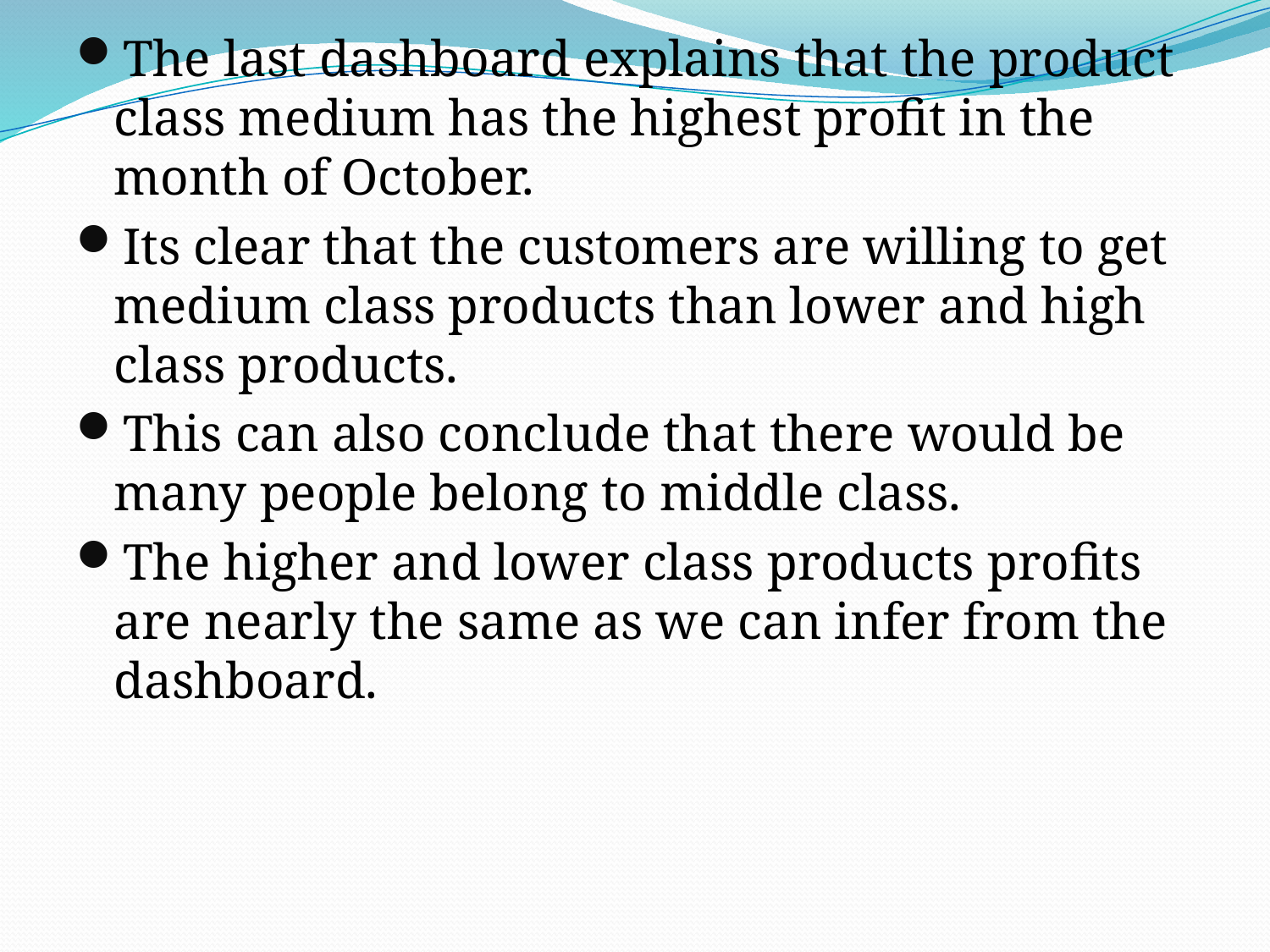

The last dashboard explains that the product class medium has the highest profit in the month of October.
Its clear that the customers are willing to get medium class products than lower and high class products.
This can also conclude that there would be many people belong to middle class.
The higher and lower class products profits are nearly the same as we can infer from the dashboard.